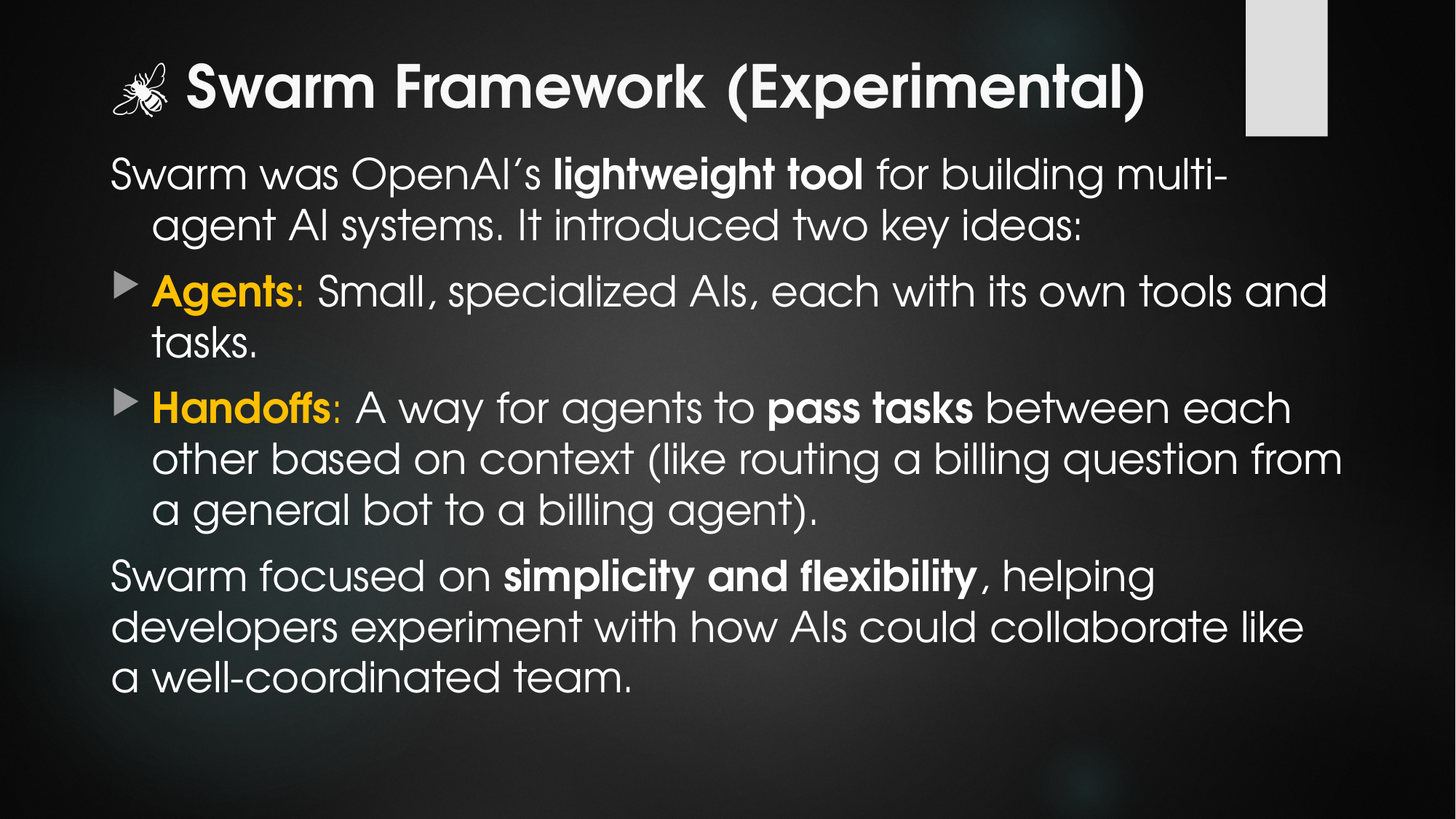

# 🐝 Swarm Framework (Experimental)
Swarm was OpenAI’s lightweight tool for building multi-agent AI systems. It introduced two key ideas:
Agents: Small, specialized AIs, each with its own tools and tasks.
Handoffs: A way for agents to pass tasks between each other based on context (like routing a billing question from a general bot to a billing agent).
Swarm focused on simplicity and flexibility, helping developers experiment with how AIs could collaborate like a well-coordinated team.